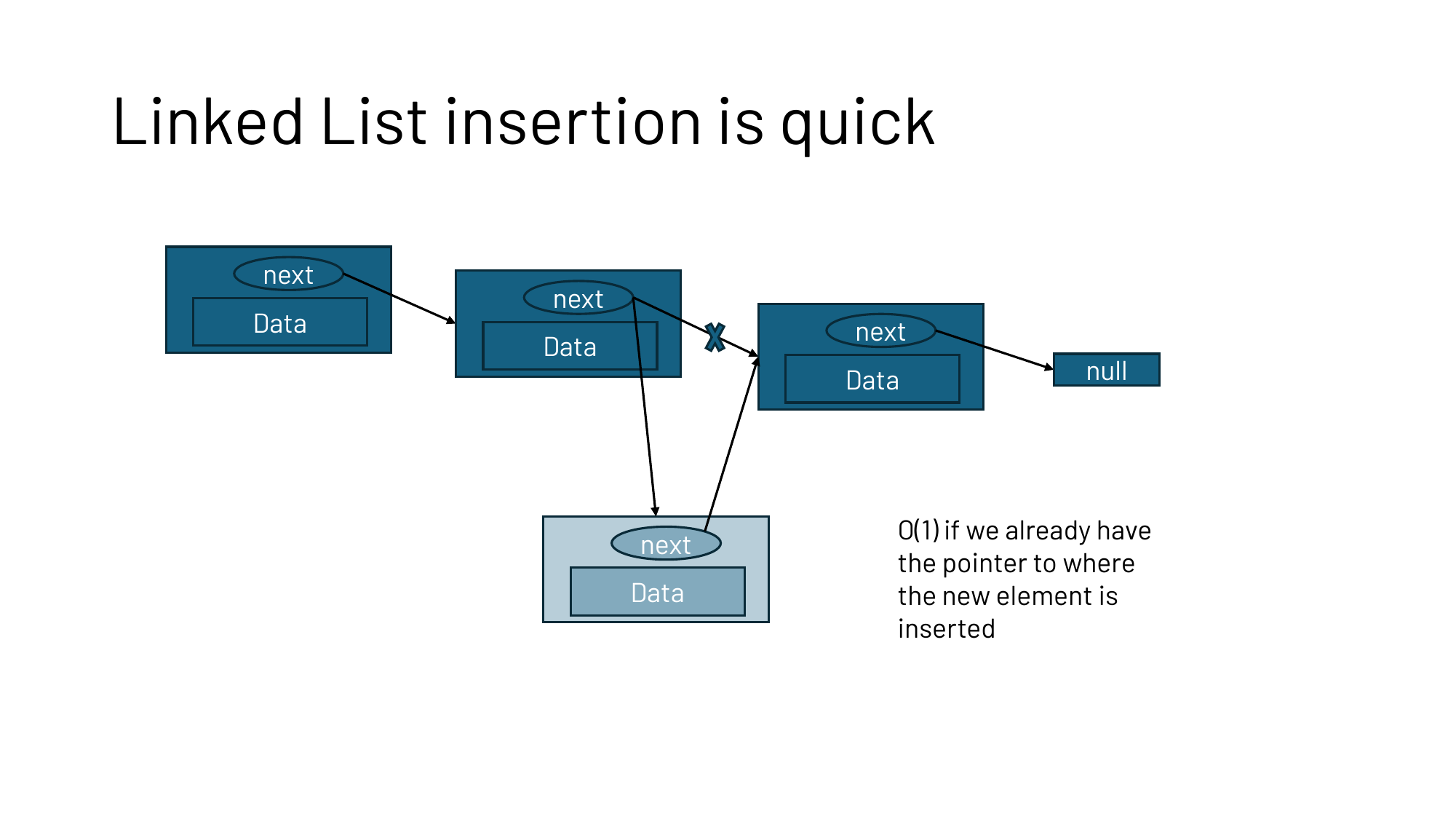

# Linked List insertion is quick

next
Data

next
Data

next
Data

next
Data
null
O(1) if we already have the pointer to where the new element is inserted